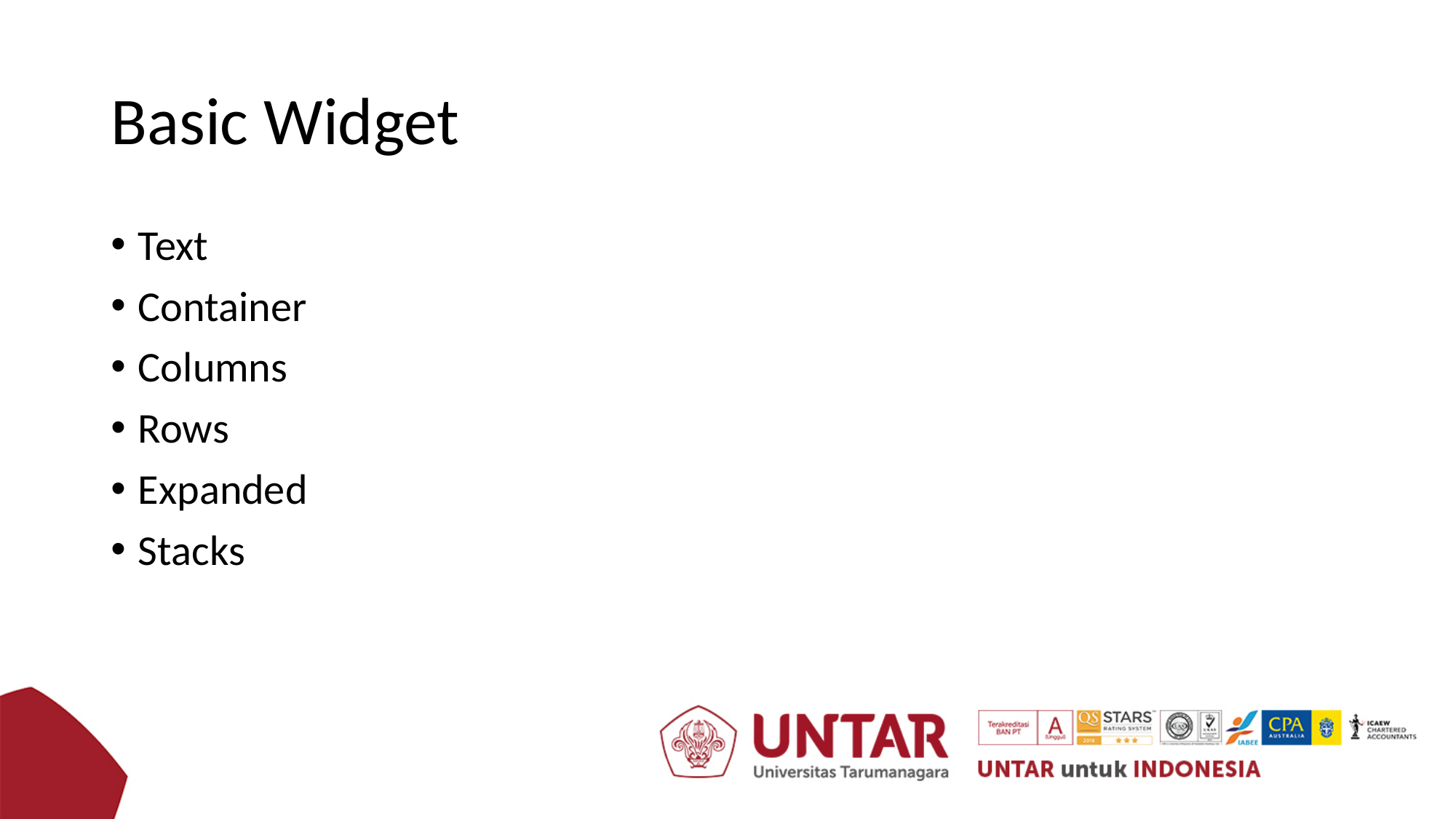

# Basic Widget
Text
Container
Columns
Rows
Expanded
Stacks